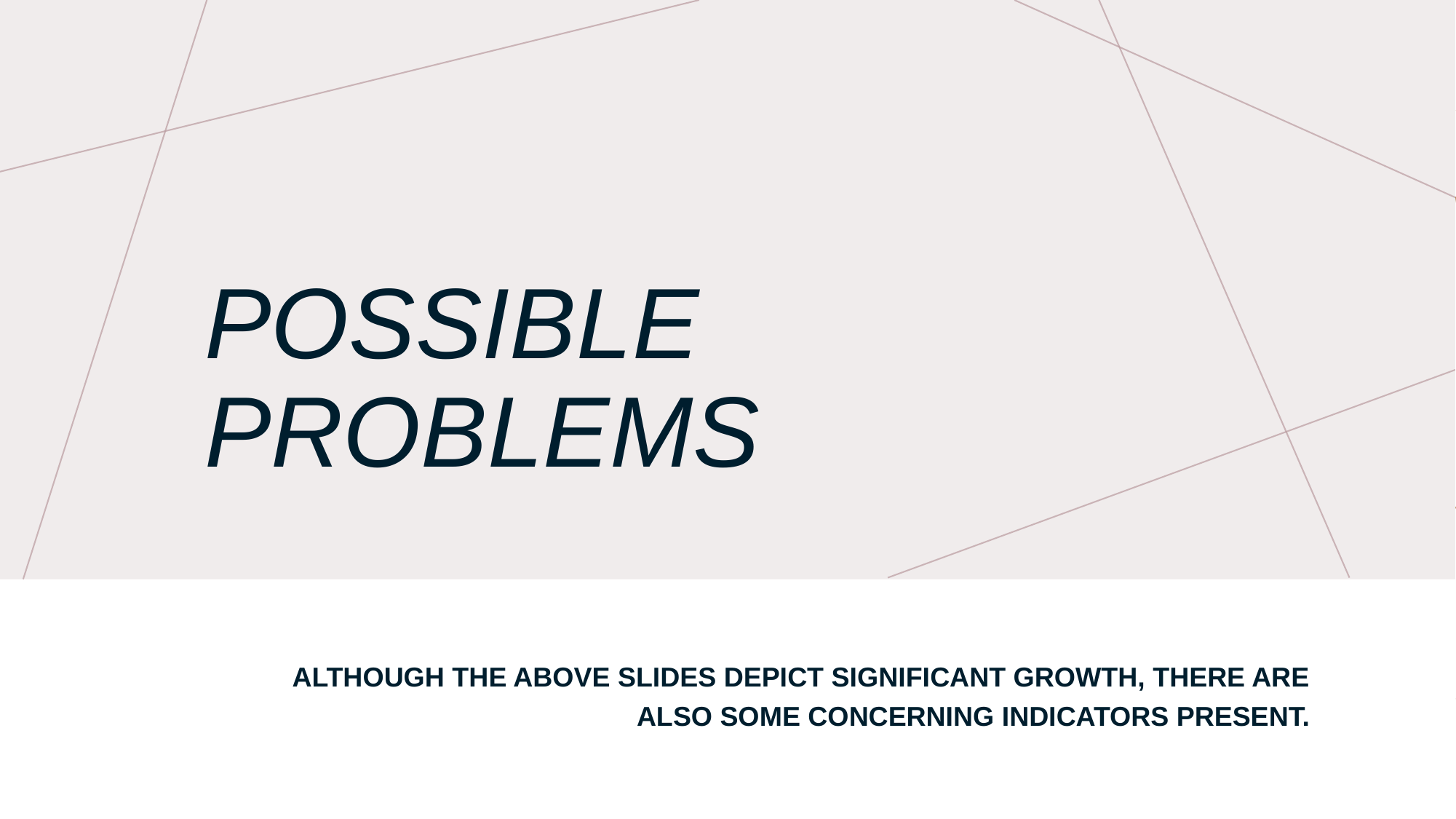

# POSSIBLE PROBLEMS
ALTHOUGH THE ABOVE SLIDES DEPICT SIGNIFICANT GROWTH, THERE ARE ALSO SOME CONCERNING INDICATORS PRESENT.